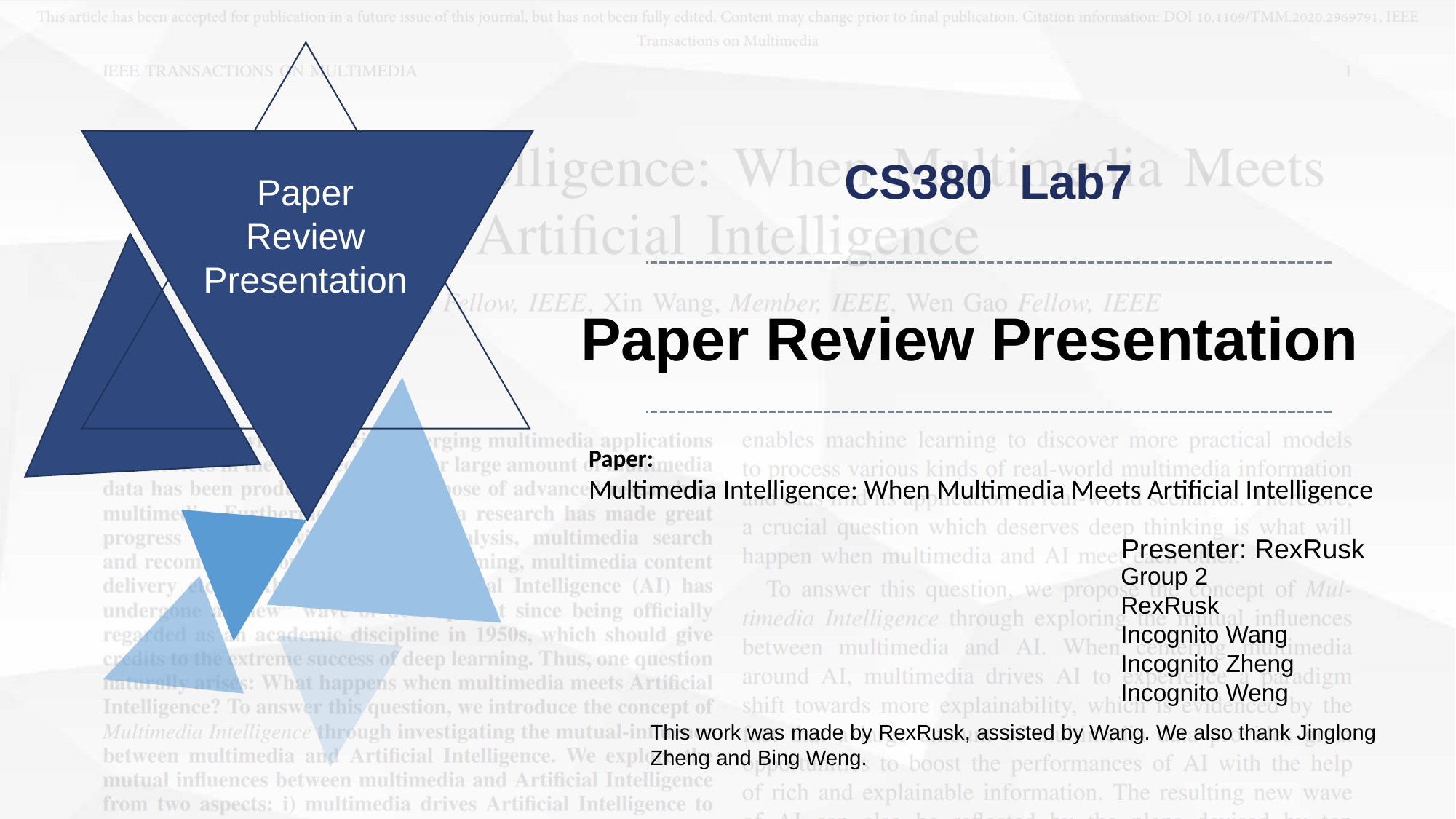

CS380  Lab7
Paper
Review
Presentation
Paper Review Presentation
Paper:
Multimedia Intelligence: When Multimedia Meets Artificial Intelligence
Presenter: RexRusk
Group 2
RexRusk
Incognito Wang
Incognito Zheng
Incognito Weng
This work was made by RexRusk, assisted by Wang. We also thank Jinglong Zheng and Bing Weng.